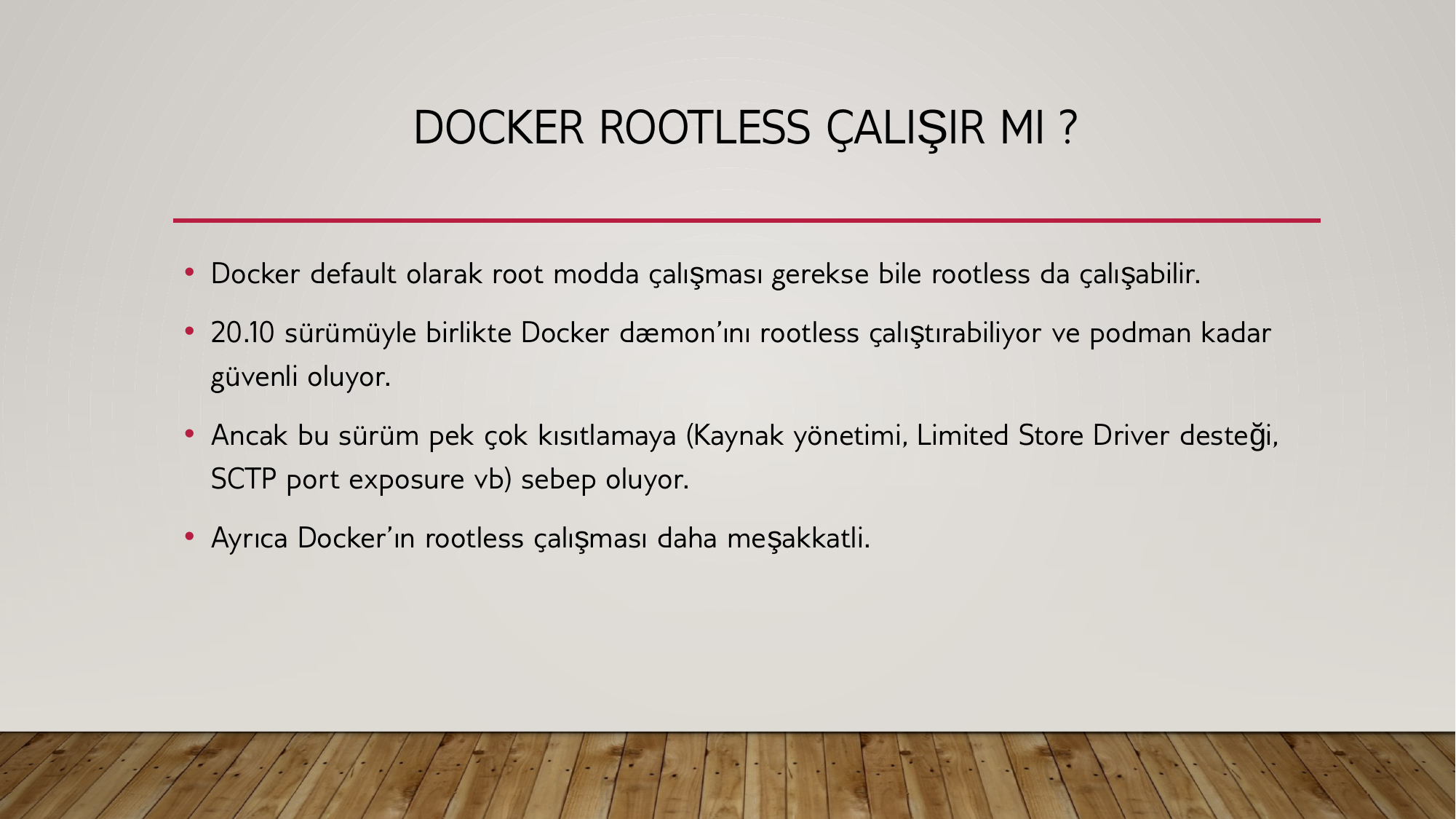

# Docker rootless çalışır mı ?
Docker default olarak root modda çalışması gerekse bile rootless da çalışabilir.
20.10 sürümüyle birlikte Docker daemon’ını rootless çalıştırabiliyor ve podman kadar güvenli oluyor.
Ancak bu sürüm pek çok kısıtlamaya (Kaynak yönetimi, Limited Store Driver desteği, SCTP port exposure vb) sebep oluyor.
Ayrıca Docker’ın rootless çalışması daha meşakkatli.